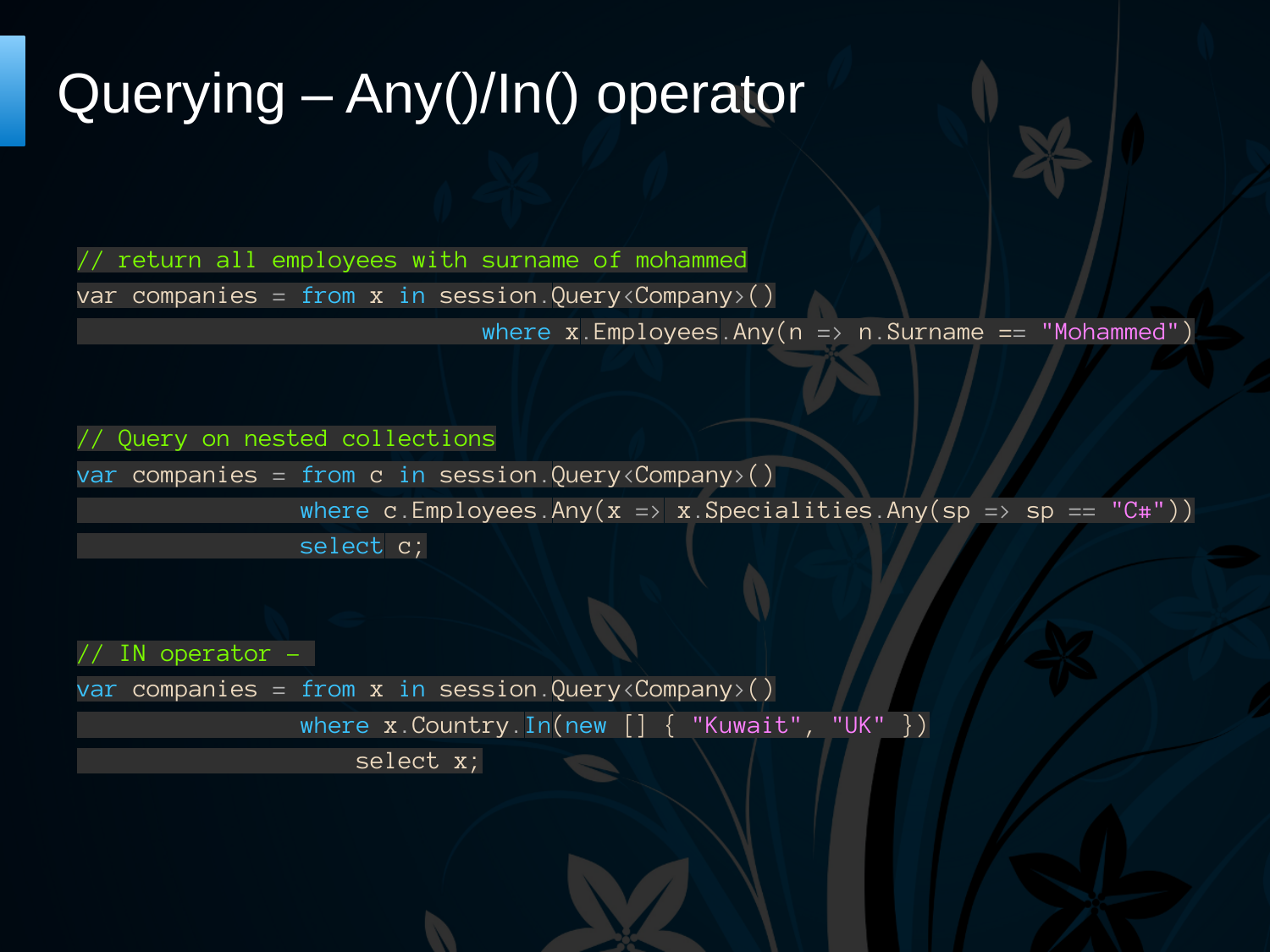

# Querying – Any()/In() operator
// return all employees with surname of mohammed
var companies = from x in session.Query<Company>()
                             where x.Employees.Any(n => n.Surname == "Mohammed")

// Query on nested collections
var companies = from c in session.Query<Company>()
                where c.Employees.Any(x => x.Specialities.Any(sp => sp == "C#"))
                select c;

// IN operator –
var companies = from x in session.Query<Company>()
                where x.Country.in(new [] { "Kuwait", "UK" })
                    select x;